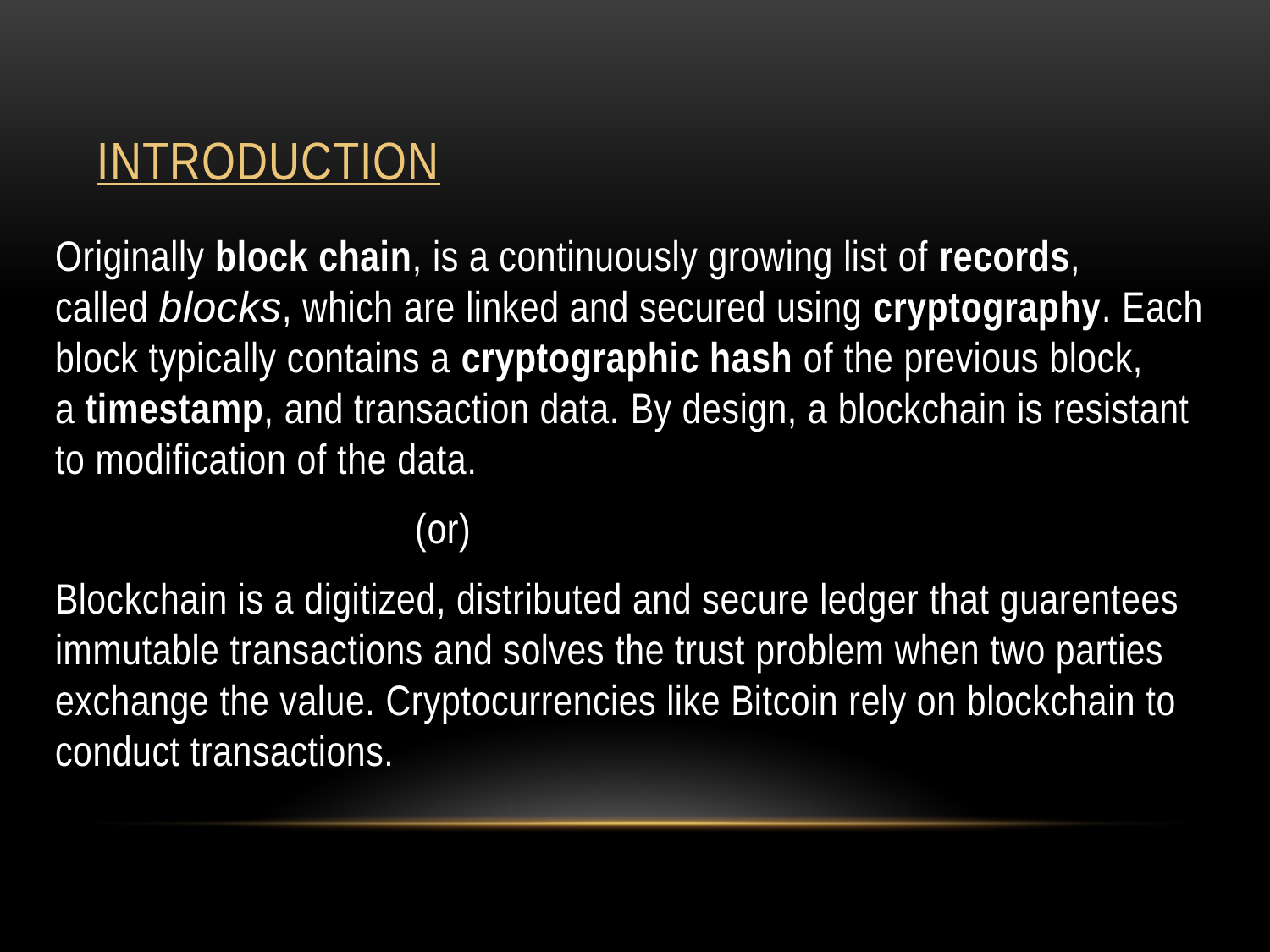

# Introduction
Originally block chain, is a continuously growing list of records, called blocks, which are linked and secured using cryptography. Each block typically contains a cryptographic hash of the previous block, a timestamp, and transaction data. By design, a blockchain is resistant to modification of the data.
                                   (or)
Blockchain is a digitized, distributed and secure ledger that guarentees immutable transactions and solves the trust problem when two parties exchange the value. Cryptocurrencies like Bitcoin rely on blockchain to conduct transactions.